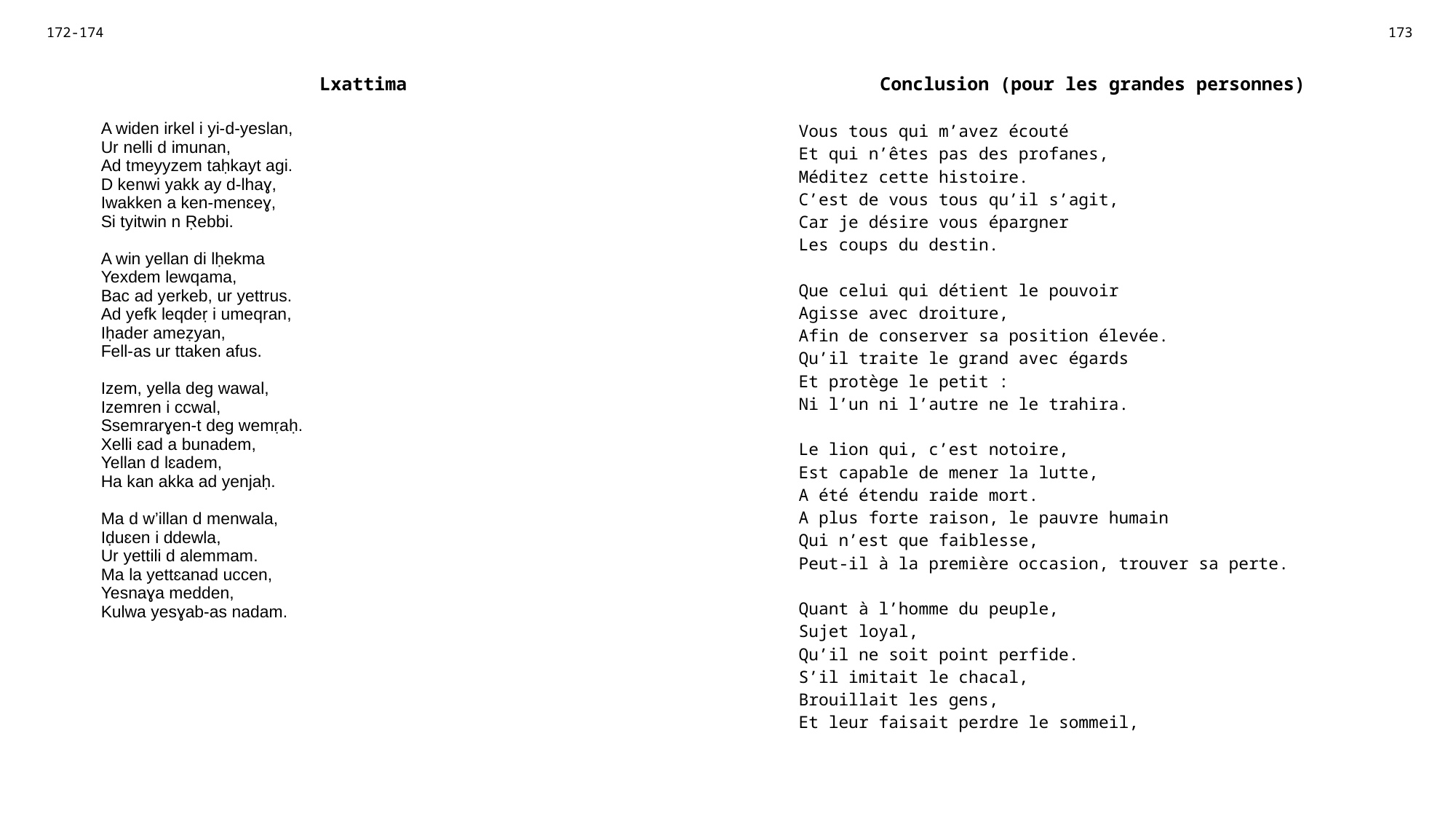

| 172-174 |  | 173 |
| --- | --- | --- |
| Lxattima |  | Conclusion (pour les grandes personnes) |
| A widen irkel i yi-d-yeslan, Ur nelli d imunan, Ad tmeyyzem taḥkayt agi. D kenwi yakk ay d-lhaɣ, Iwakken a ken-menɛeɣ, Si tyitwin n Ṛebbi. A win yellan di lḥekma Yexdem lewqama, Bac ad yerkeb, ur yettrus. Ad yefk leqdeṛ i umeqran, Iḥader ameẓyan, Fell-as ur ttaken afus. Izem, yella deg wawal, Izemren i ccwal, Ssemrarɣen-t deg wemṛaḥ. Xelli ɛad a bunadem, Yellan d lɛadem, Ha kan akka ad yenjaḥ. Ma d w’illan d menwala, Iḍuɛen i ddewla, Ur yettili d alemmam. Ma la yettɛanad uccen, Yesnaɣa medden, Kulwa yesɣab-as nadam. |  | Vous tous qui m’avez écouté Et qui n’êtes pas des profanes, Méditez cette histoire. C’est de vous tous qu’il s’agit, Car je désire vous épargner Les coups du destin. Que celui qui détient le pouvoir Agisse avec droiture, Afin de conserver sa position élevée. Qu’il traite le grand avec égards Et protège le petit : Ni l’un ni l’autre ne le trahira. Le lion qui, c’est notoire, Est capable de mener la lutte, A été étendu raide mort. A plus forte raison, le pauvre humain Qui n’est que faiblesse, Peut-il à la première occasion, trouver sa perte. Quant à l’homme du peuple, Sujet loyal, Qu’il ne soit point perfide. S’il imitait le chacal, Brouillait les gens, Et leur faisait perdre le sommeil, |